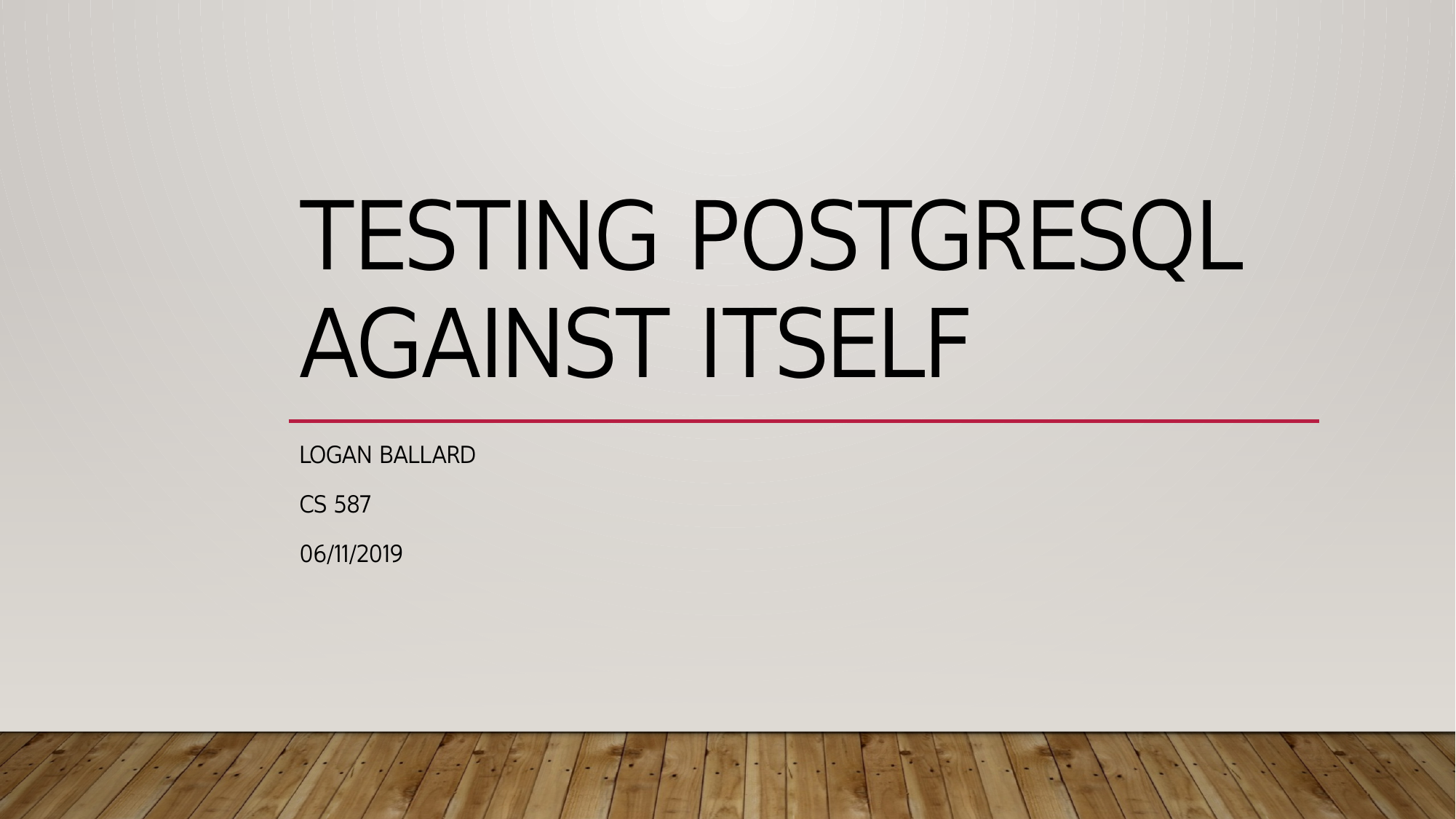

# Testing PostGreSQL Against Itself
Logan ballard
Cs 587
06/11/2019